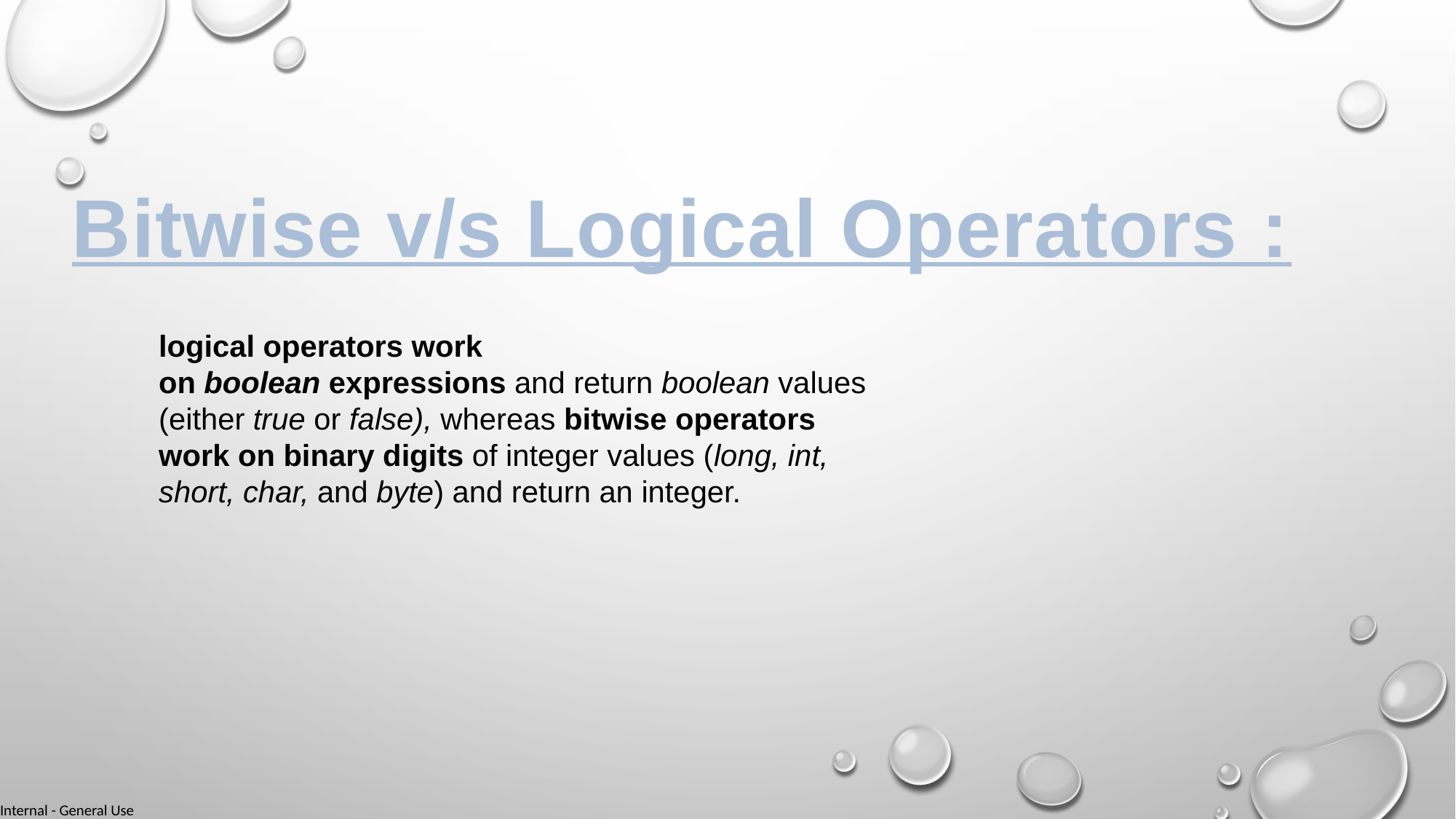

Bitwise v/s Logical Operators :
logical operators work on boolean expressions and return boolean values (either true or false), whereas bitwise operators work on binary digits of integer values (long, int, short, char, and byte) and return an integer.